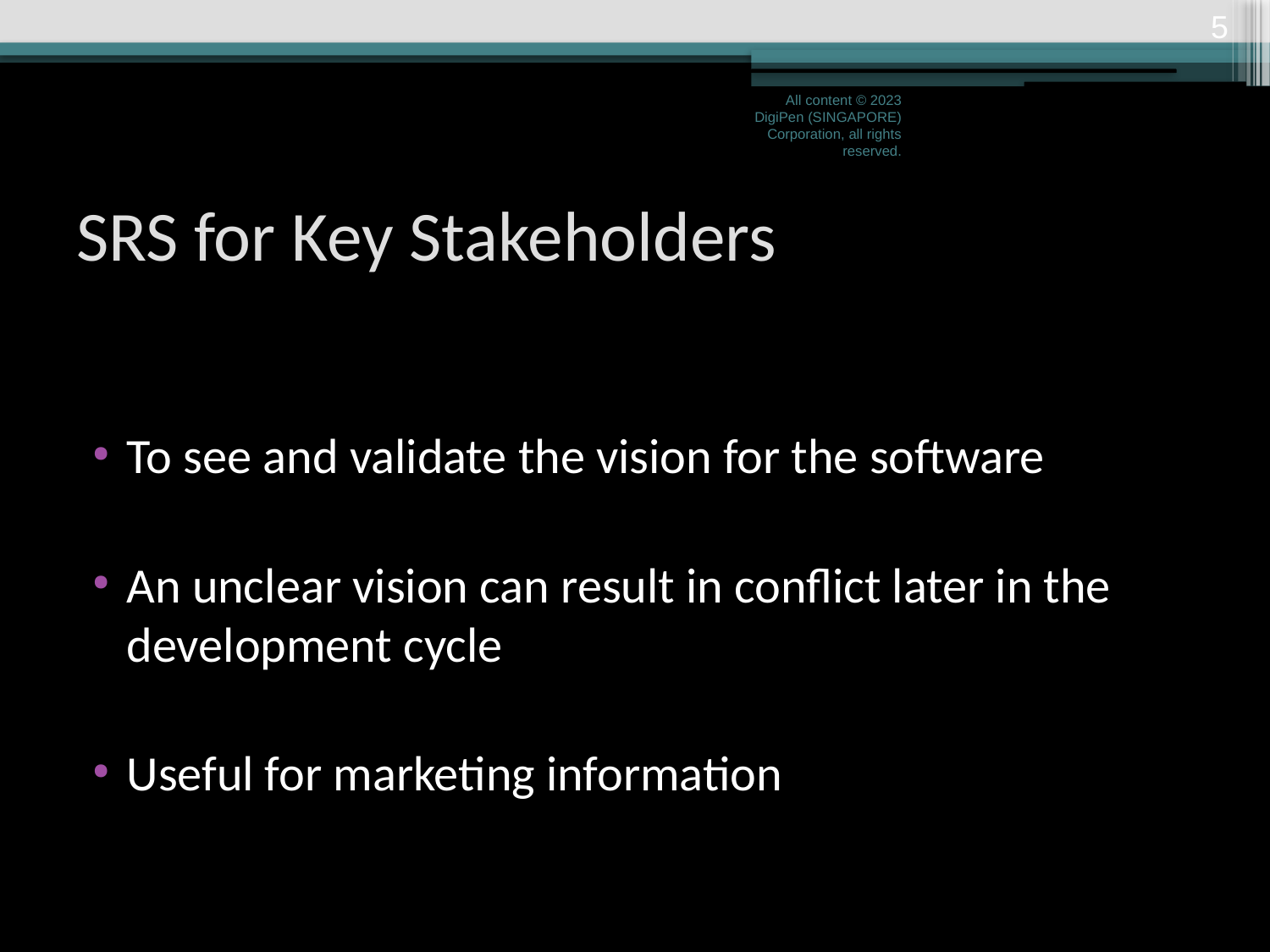

5
All content © 2023 DigiPen (SINGAPORE) Corporation, all rights reserved.
# SRS for Key Stakeholders
To see and validate the vision for the software

An unclear vision can result in conflict later in the development cycle

Useful for marketing information